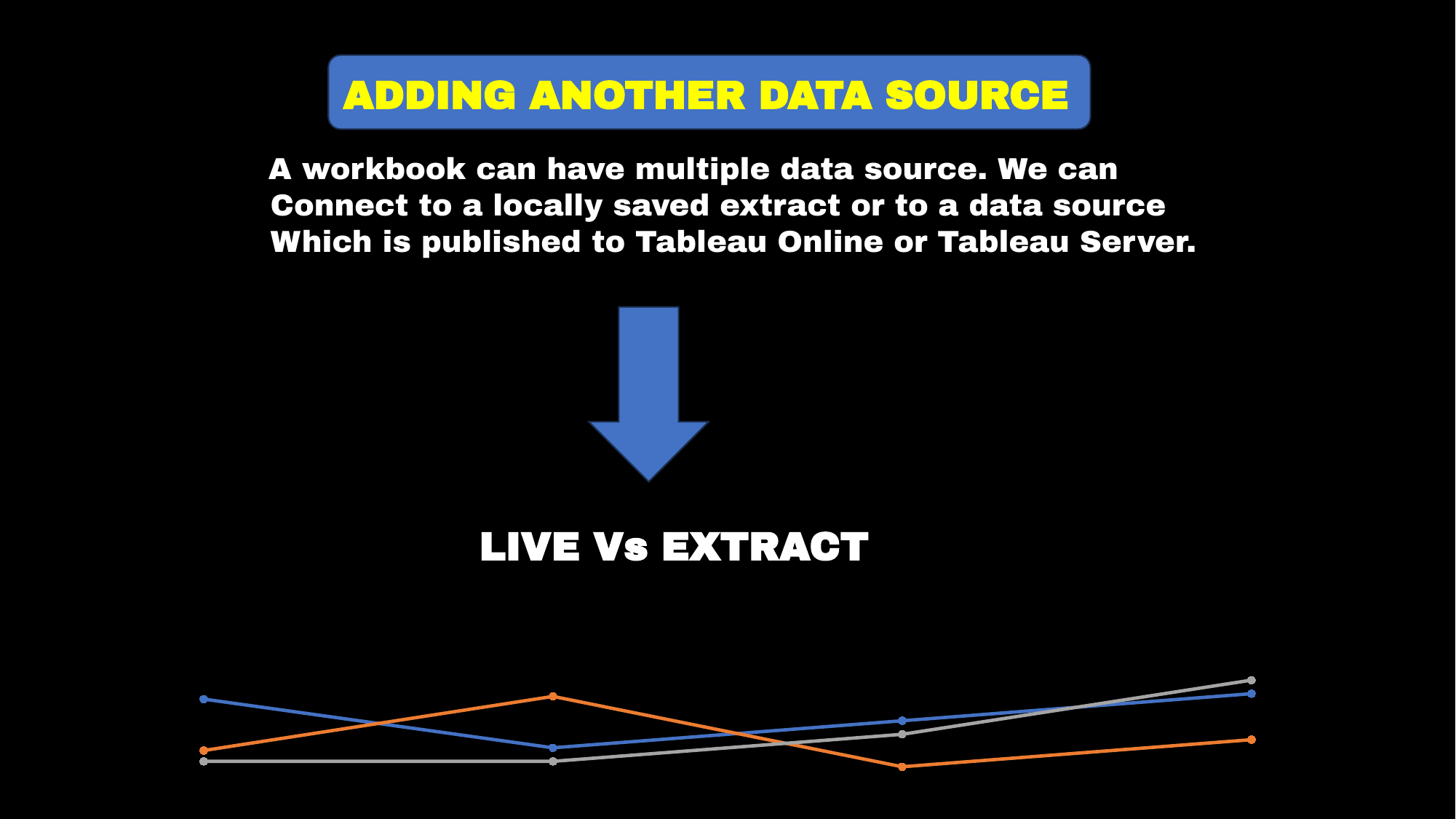

ADDING ANOTHER DATA SOURCE

                          A workbook can have multiple data source. We can
                Connect to a locally saved extract or to a data source
                Which is published to Tableau Online or Tableau Server.

                                                           LIVE Vs EXTRACT

### Chart

| Category |
|---|

### Chart

| Category | Series 1 | Series 2 | Series 3 |
|---|---|---|---|
| Category 1 | 4.3 | 2.4 | 2.0 |
| Category 2 | 2.5 | 4.4 | 2.0 |
| Category 3 | 3.5 | 1.8 | 3.0 |
| Category 4 | 4.5 | 2.8 | 5.0 |